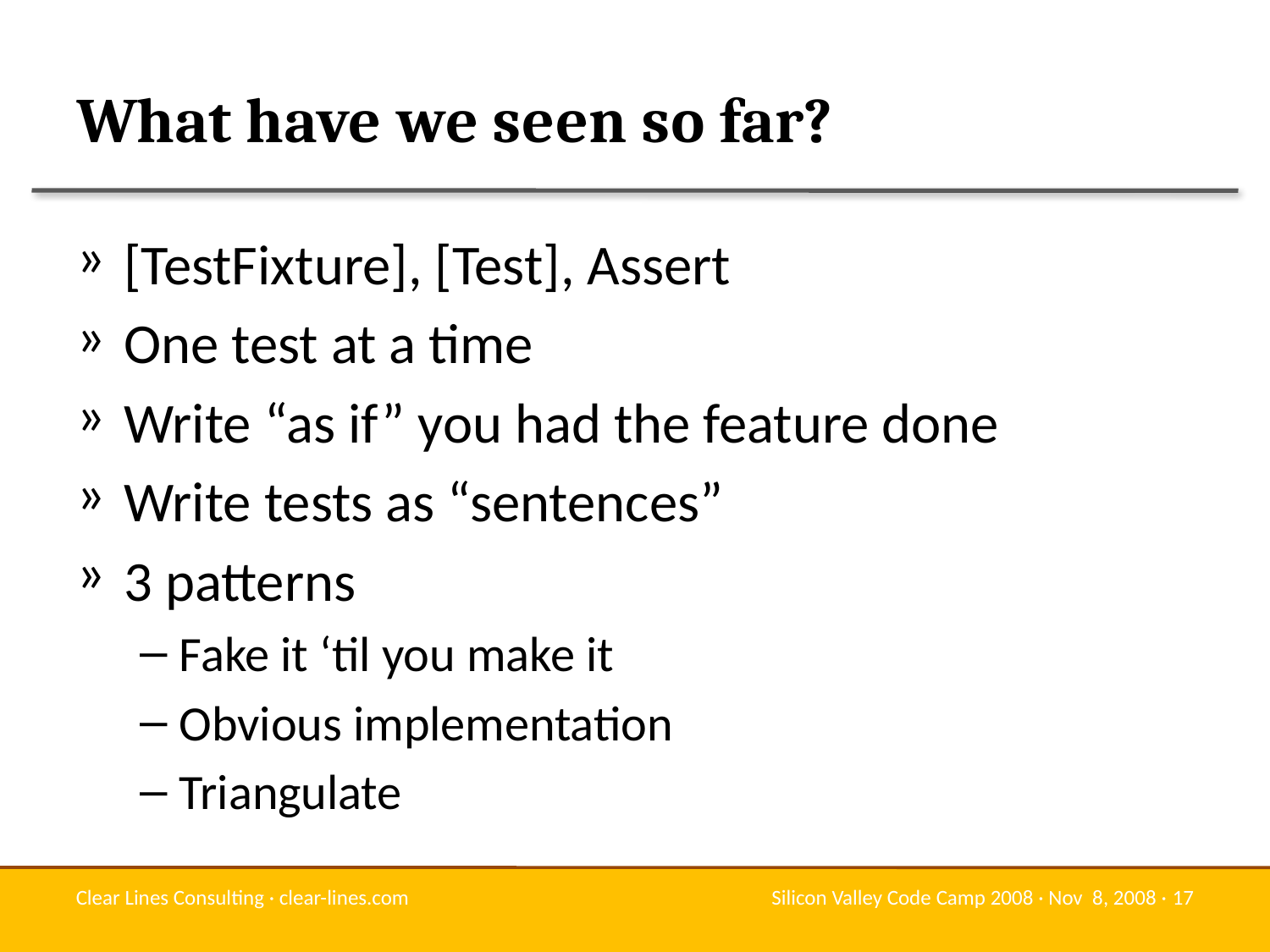

# What have we seen so far?
[TestFixture], [Test], Assert
One test at a time
Write “as if” you had the feature done
Write tests as “sentences”
3 patterns
Fake it ‘til you make it
Obvious implementation
Triangulate